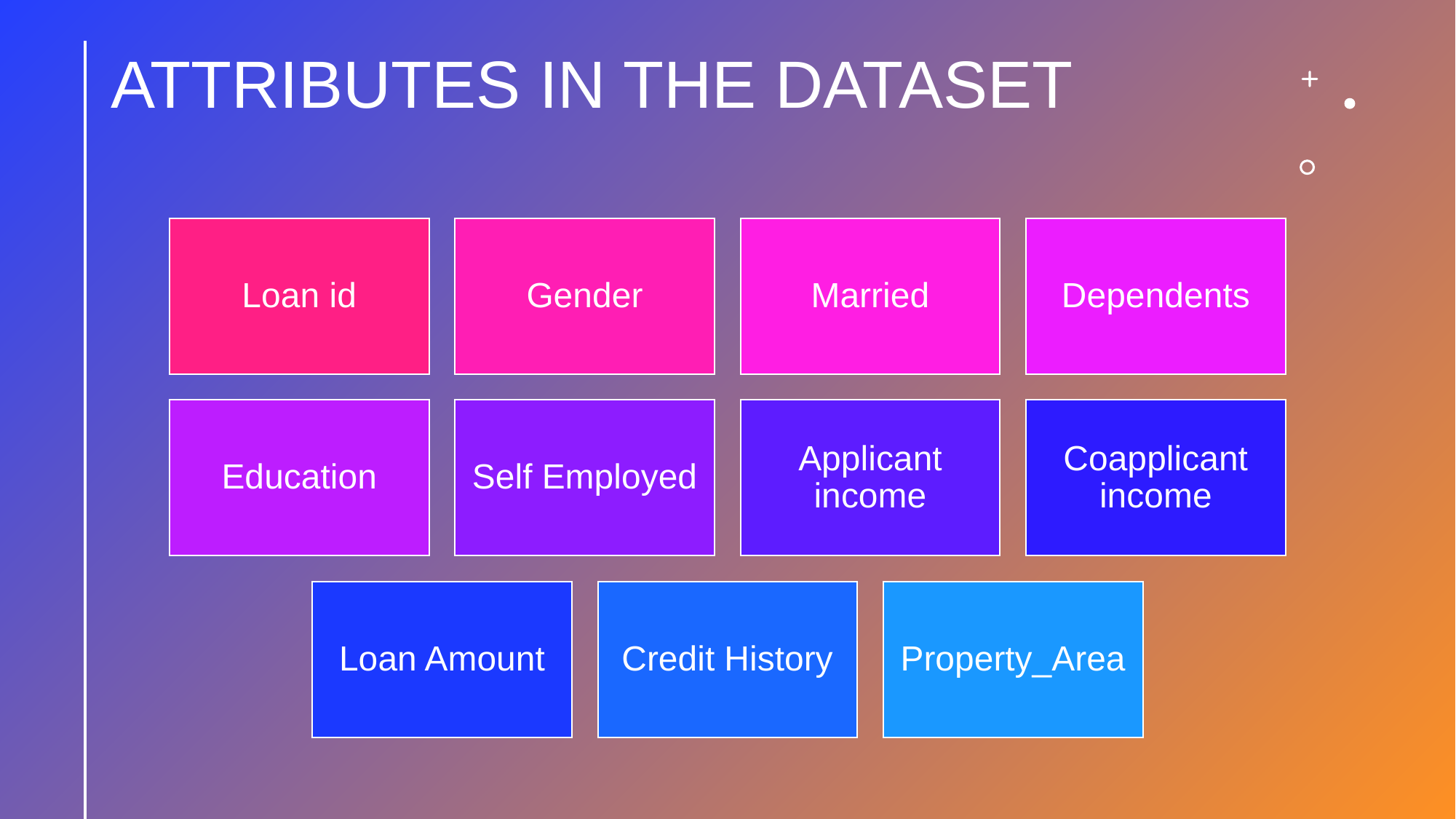

# ATTRIBUTES IN THE DATASET

Loan id
Gender
Married
Dependents
Education
Self Employed
Applicant income
Coapplicant income
Loan Amount
Credit History
Property_Area